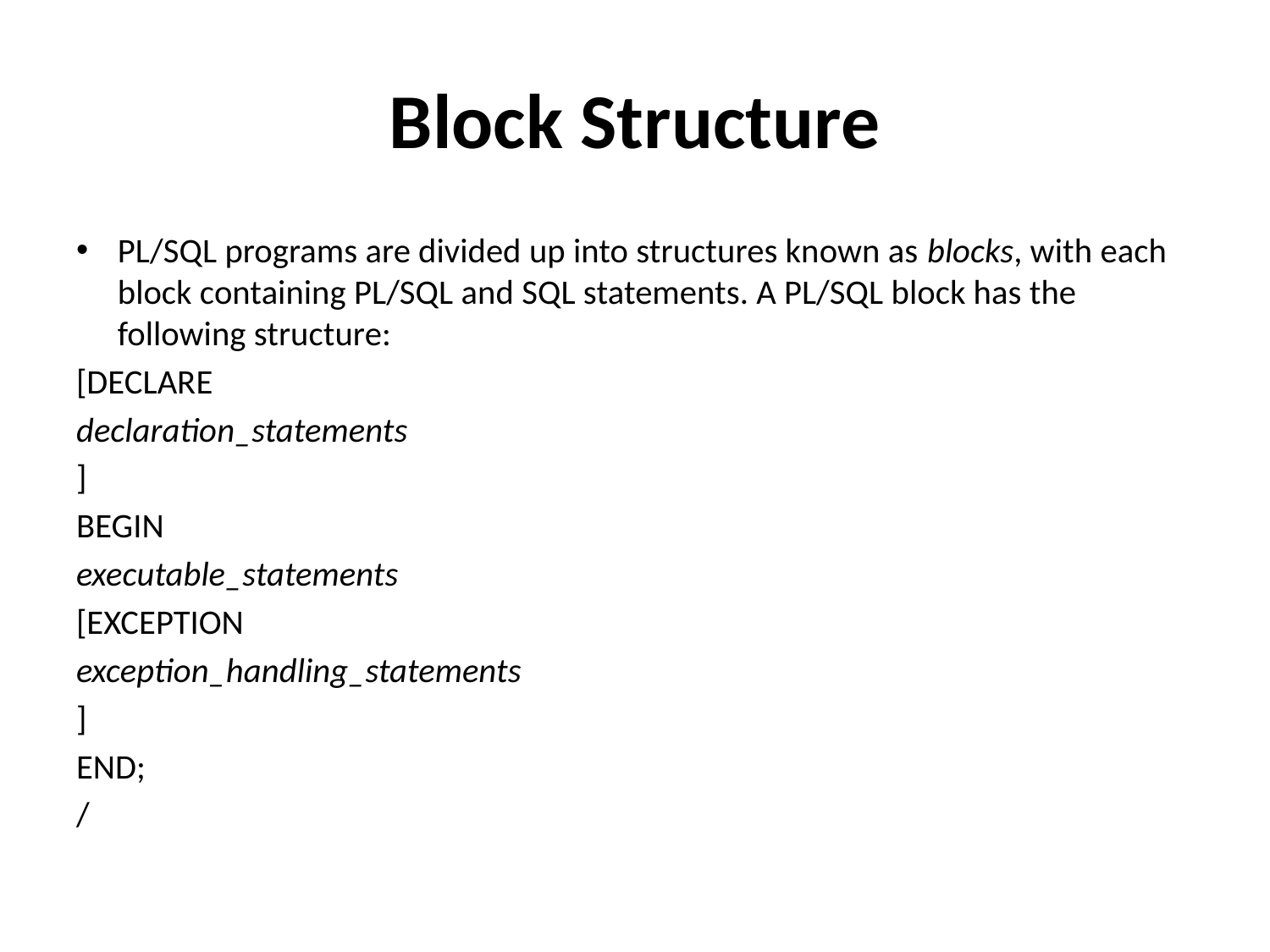

# Block Structure
PL/SQL programs are divided up into structures known as blocks, with each block containing PL/SQL and SQL statements. A PL/SQL block has the following structure:
[DECLARE
declaration_statements
]
BEGIN
executable_statements
[EXCEPTION
exception_handling_statements
]
END;
/